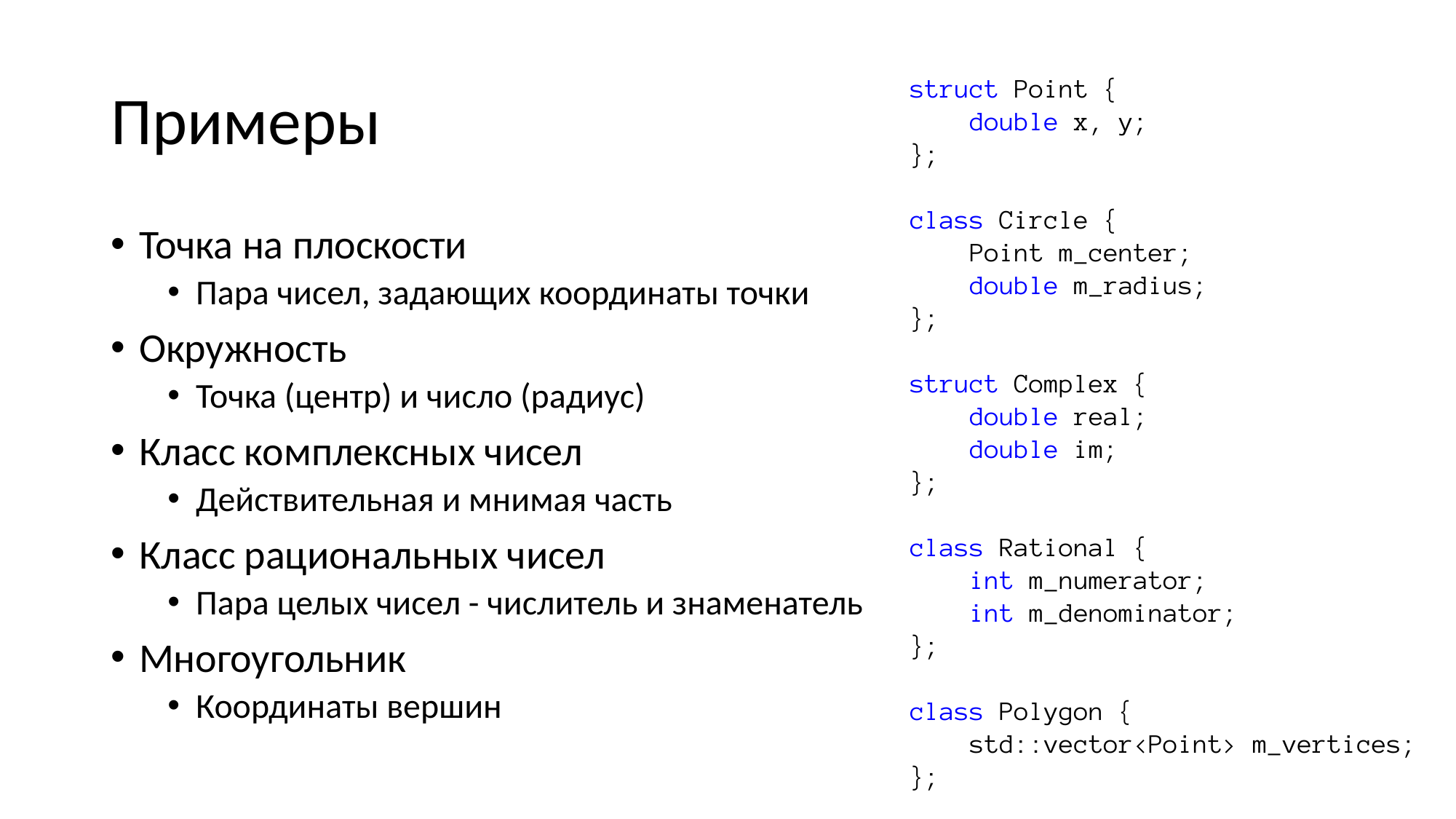

# Примеры
struct Point {
    double x, y;
};
class Circle {
    Point m_center;
    double m_radius;
};
struct Complex {
    double real;
    double im;
};
class Rational {
    int m_numerator;
    int m_denominator;
};
class Polygon {
    std::vector<Point> m_vertices;
};
Точка на плоскости
Пара чисел, задающих координаты точки
Окружность
Точка (центр) и число (радиус)
Класс комплексных чисел
Действительная и мнимая часть
Класс рациональных чисел
Пара целых чисел - числитель и знаменатель
Многоугольник
Координаты вершин